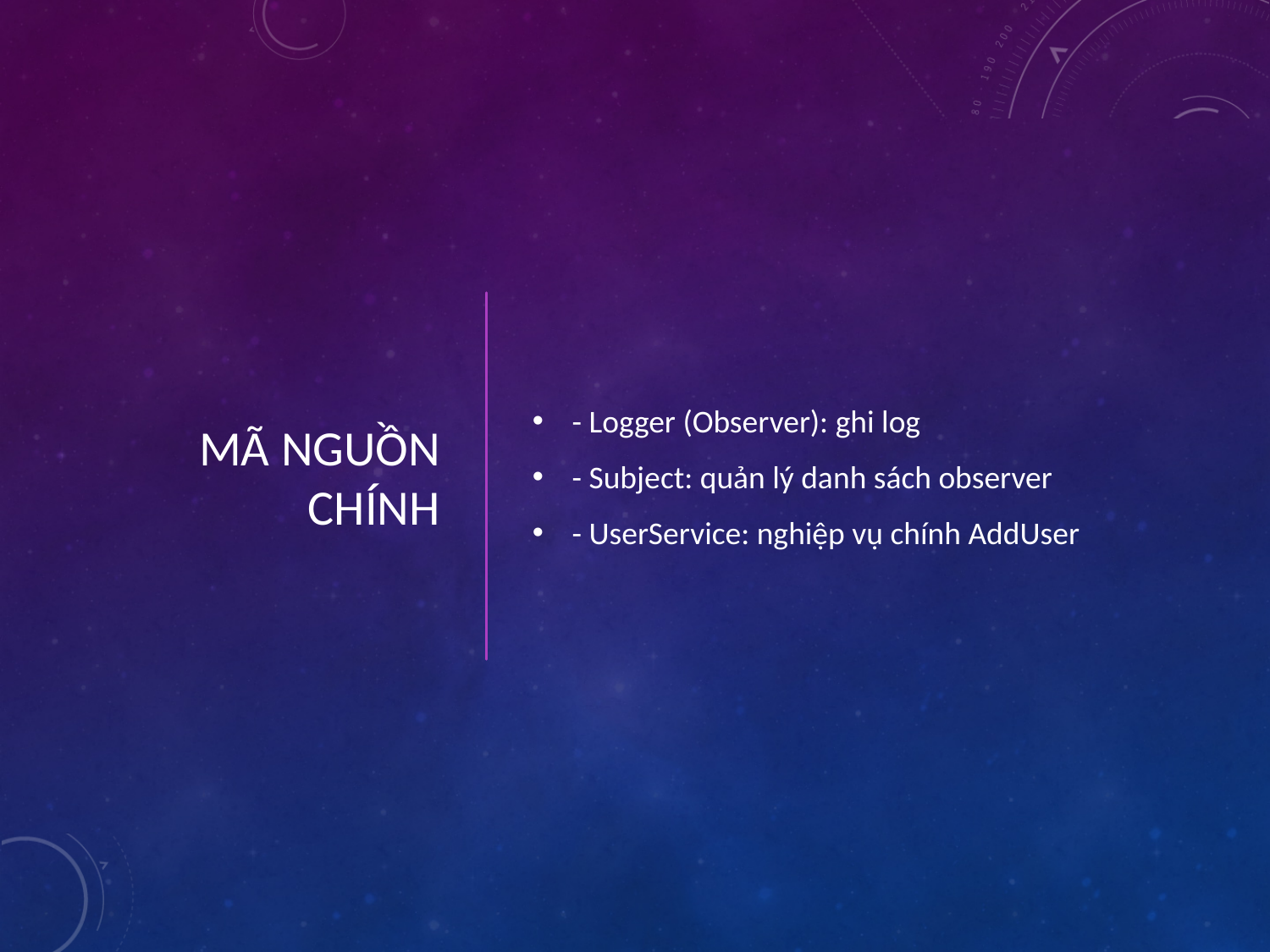

# Mã nguồn chính
- Logger (Observer): ghi log
- Subject: quản lý danh sách observer
- UserService: nghiệp vụ chính AddUser